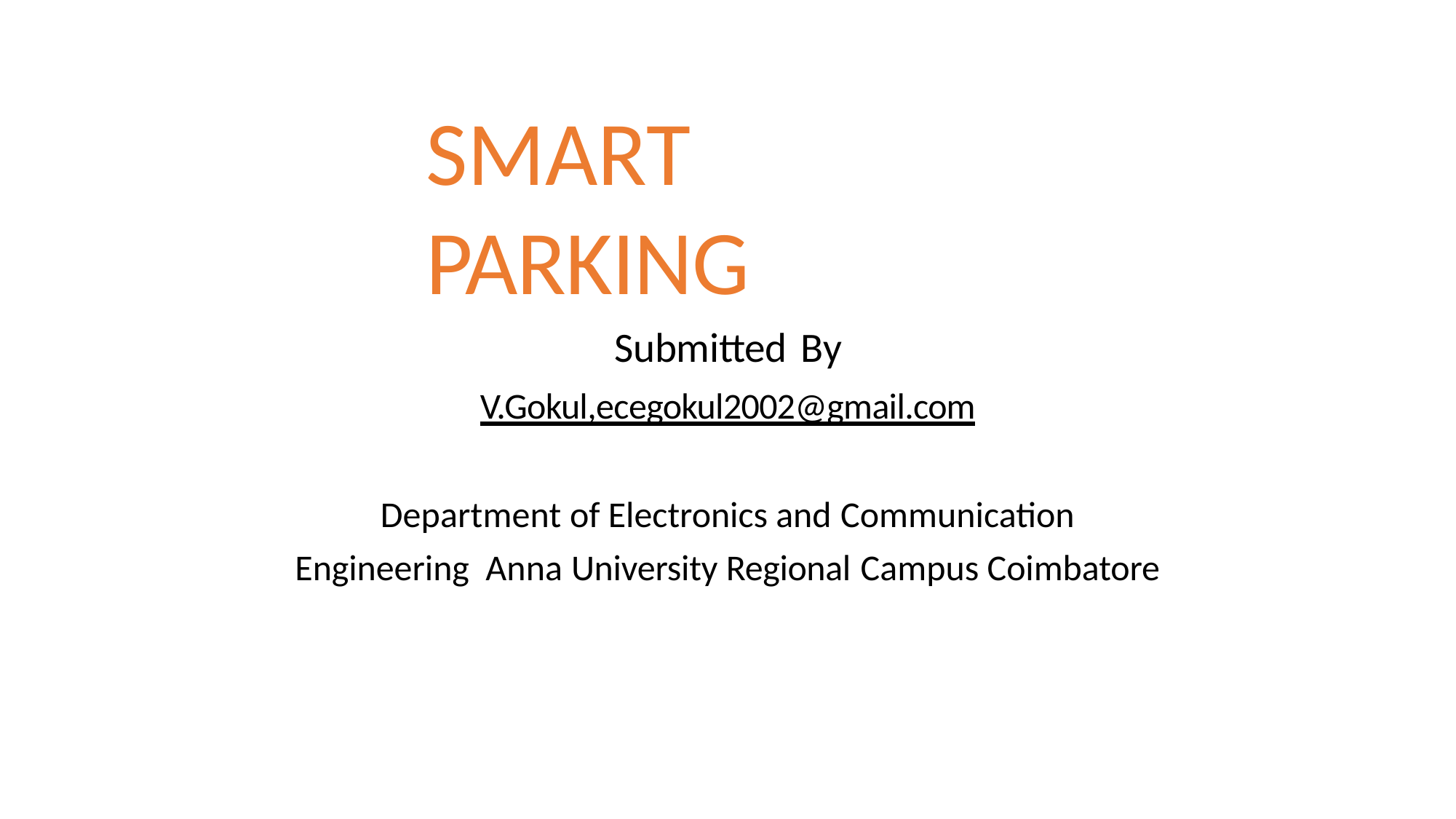

# SMART PARKING
Submitted By
V.Gokul​,ecegokul2002@gmail.com

Department of Electronics and Communication Engineering  Anna University Regional Campus Coimbatore​